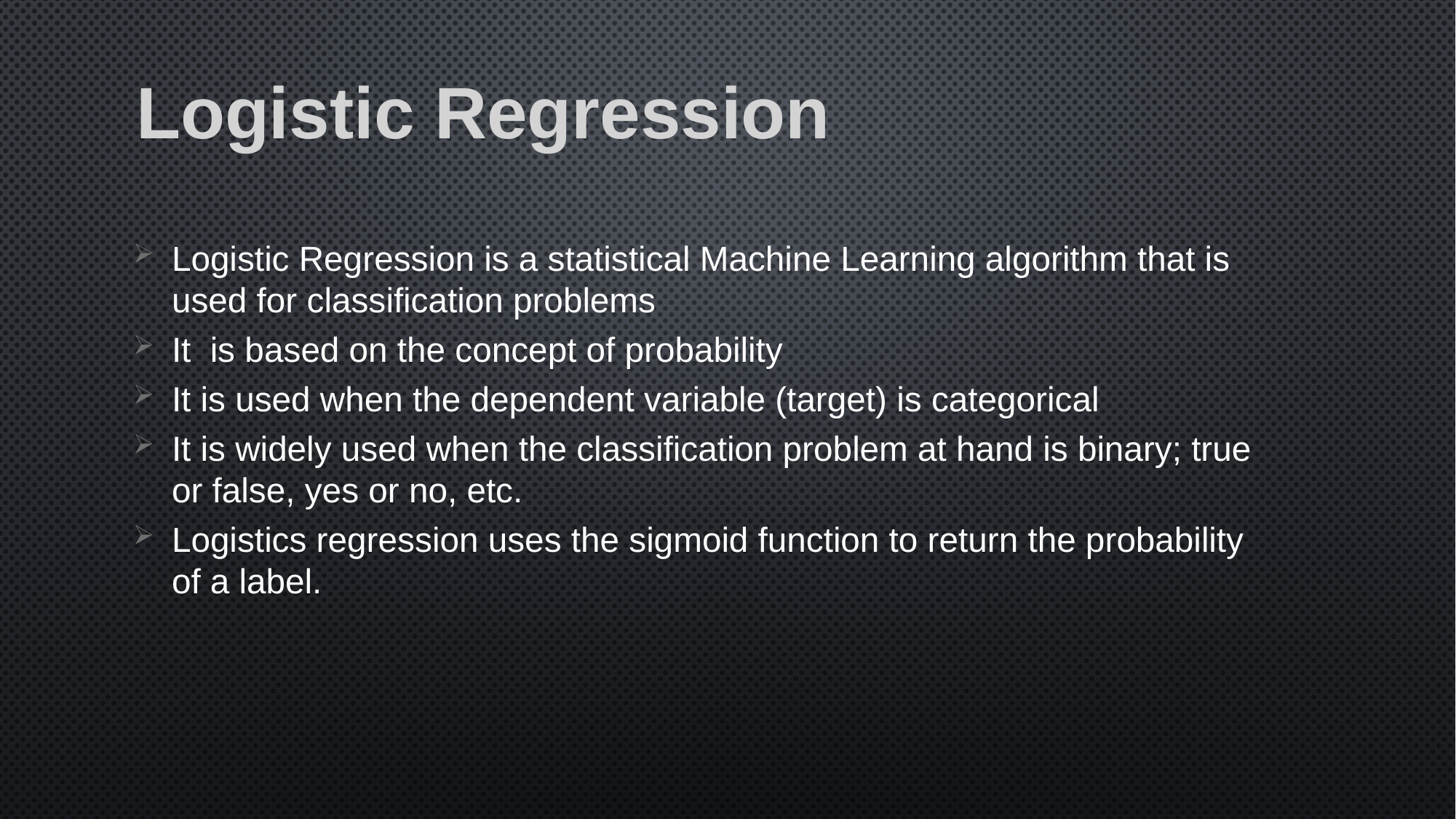

Logistic Regression

Logistic Regression is a statistical Machine Learning algorithm that is used for classification problems
It  is based on the concept of probability
It is used when the dependent variable (target) is categorical
It is widely used when the classification problem at hand is binary; true or false, yes or no, etc.
Logistics regression uses the sigmoid function to return the probability of a label.